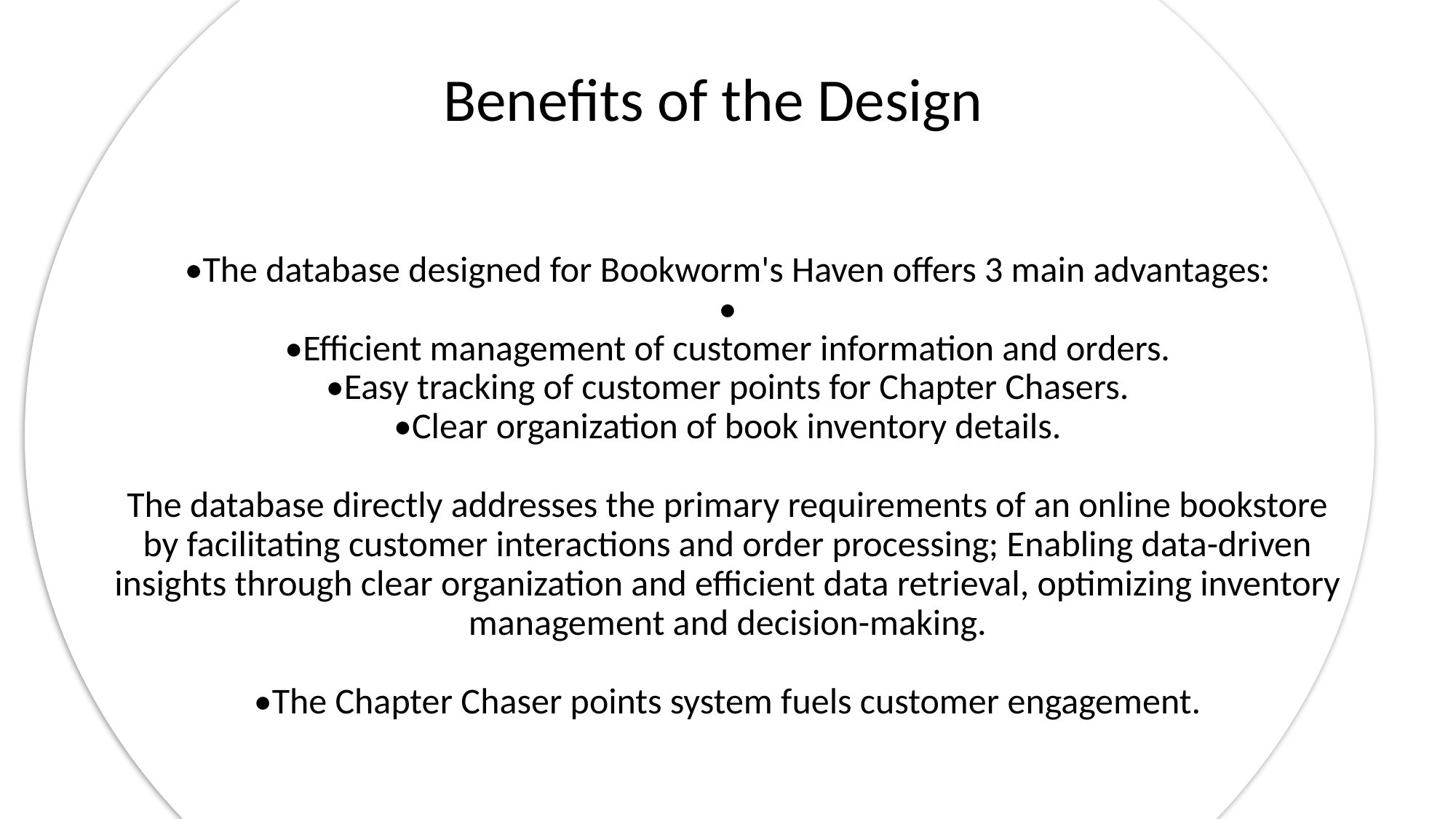

Benefits of the Design
# •The database designed for Bookworm's Haven offers 3 main advantages:
•
•Efficient management of customer information and orders.
•Easy tracking of customer points for Chapter Chasers.
•Clear organization of book inventory details.

The database directly addresses the primary requirements of an online bookstore by facilitating customer interactions and order processing; Enabling data-driven insights through clear organization and efficient data retrieval, optimizing inventory management and decision-making.

•The Chapter Chaser points system fuels customer engagement.